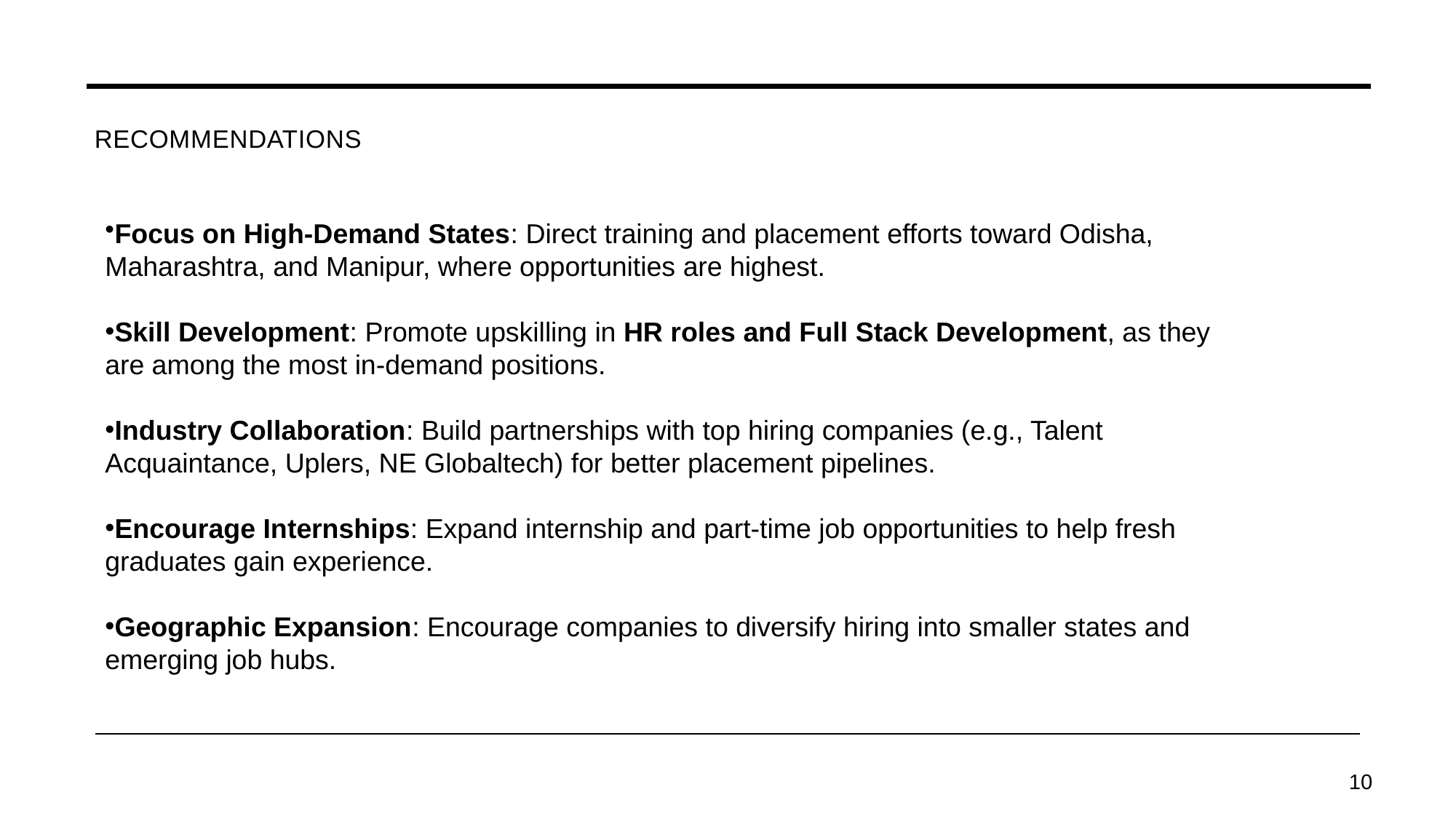

# Recommendations
Focus on High-Demand States: Direct training and placement efforts toward Odisha, Maharashtra, and Manipur, where opportunities are highest.

Skill Development: Promote upskilling in HR roles and Full Stack Development, as they are among the most in-demand positions.

Industry Collaboration: Build partnerships with top hiring companies (e.g., Talent Acquaintance, Uplers, NE Globaltech) for better placement pipelines.

Encourage Internships: Expand internship and part-time job opportunities to help fresh graduates gain experience.

Geographic Expansion: Encourage companies to diversify hiring into smaller states and emerging job hubs.
10